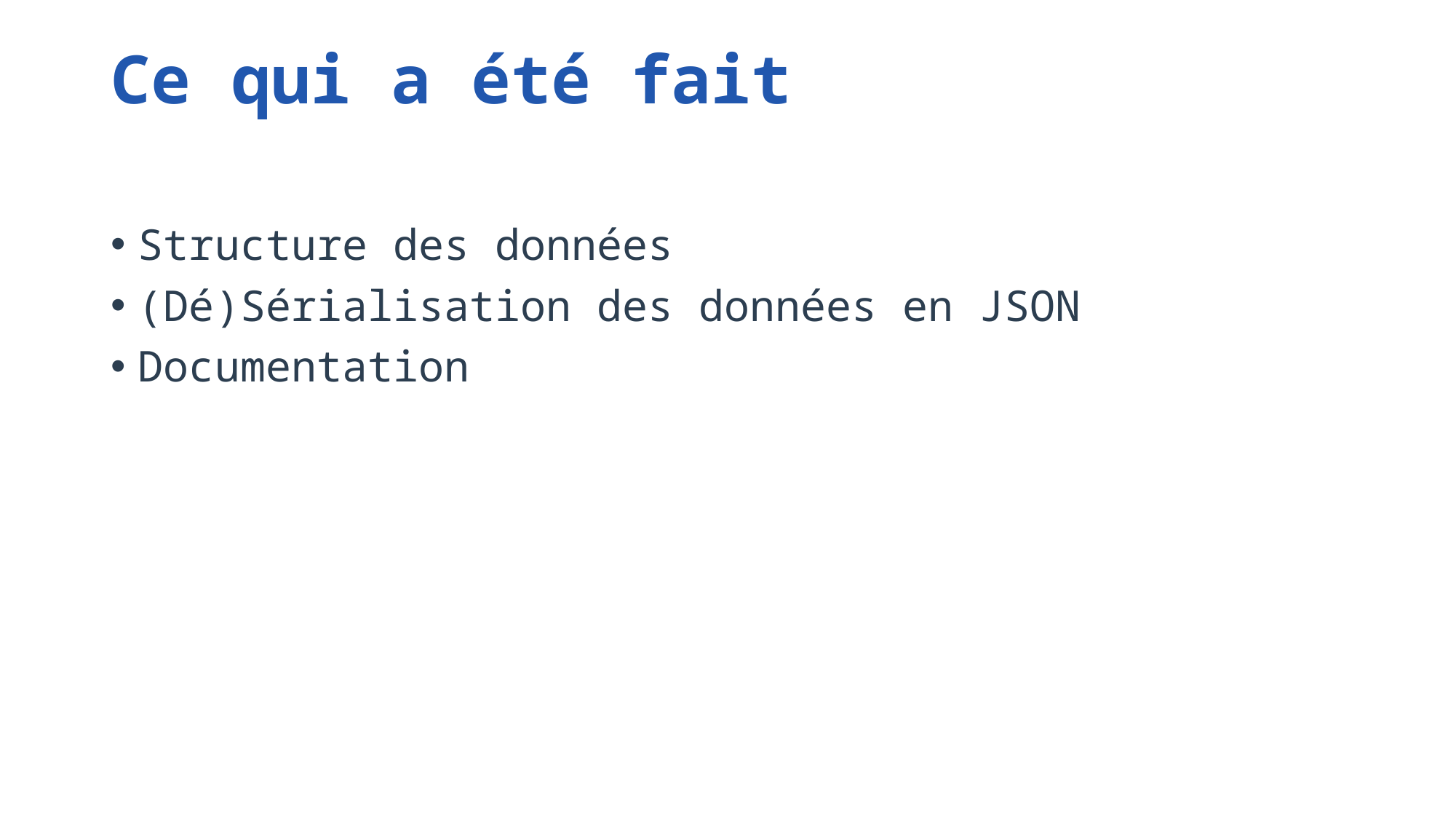

# Ce qui a été fait
Structure des données
(Dé)Sérialisation des données en JSON
Documentation